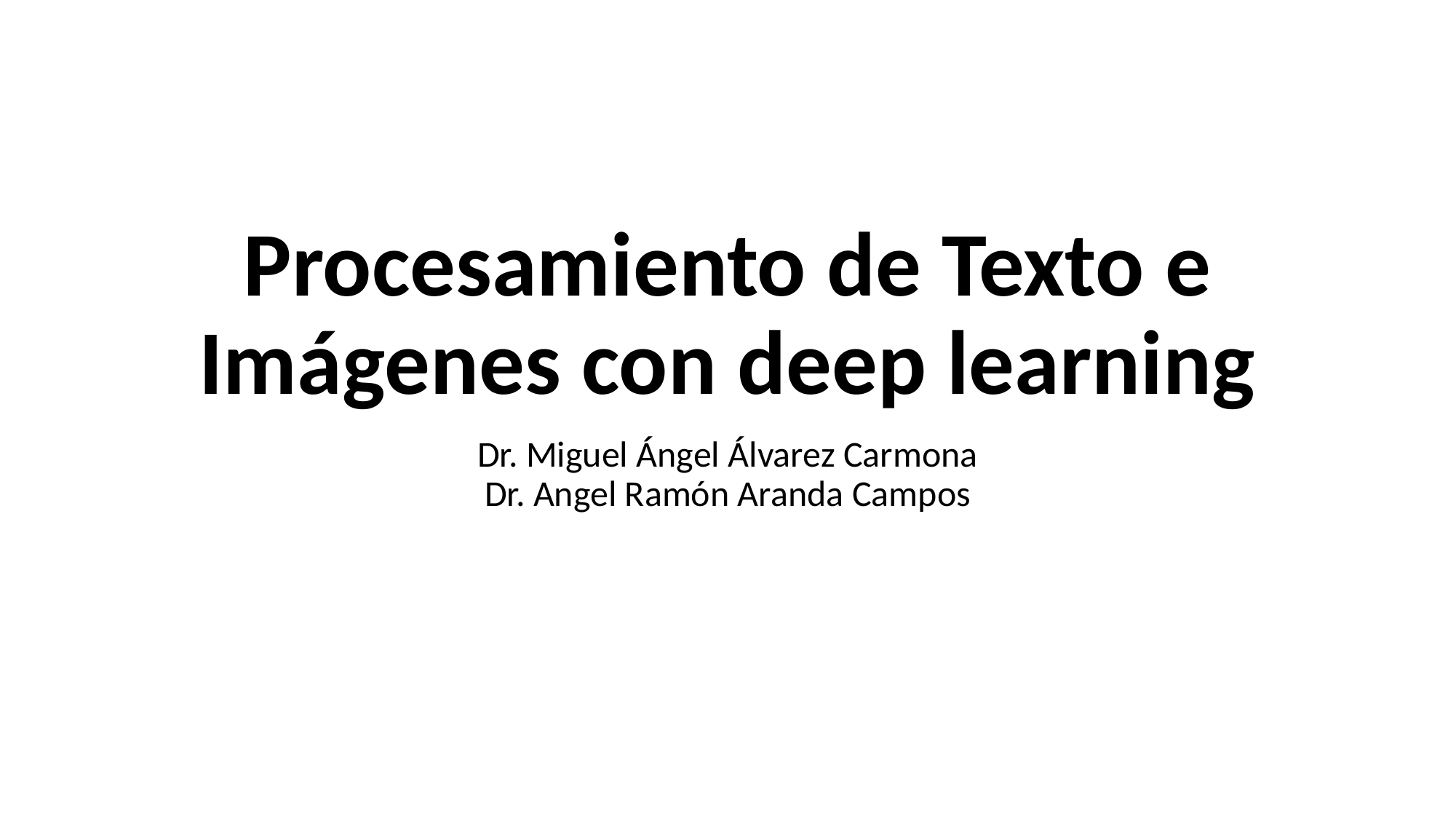

# Procesamiento de Texto e Imágenes con deep learning
Dr. Miguel Ángel Álvarez Carmona
Dr. Angel Ramón Aranda Campos